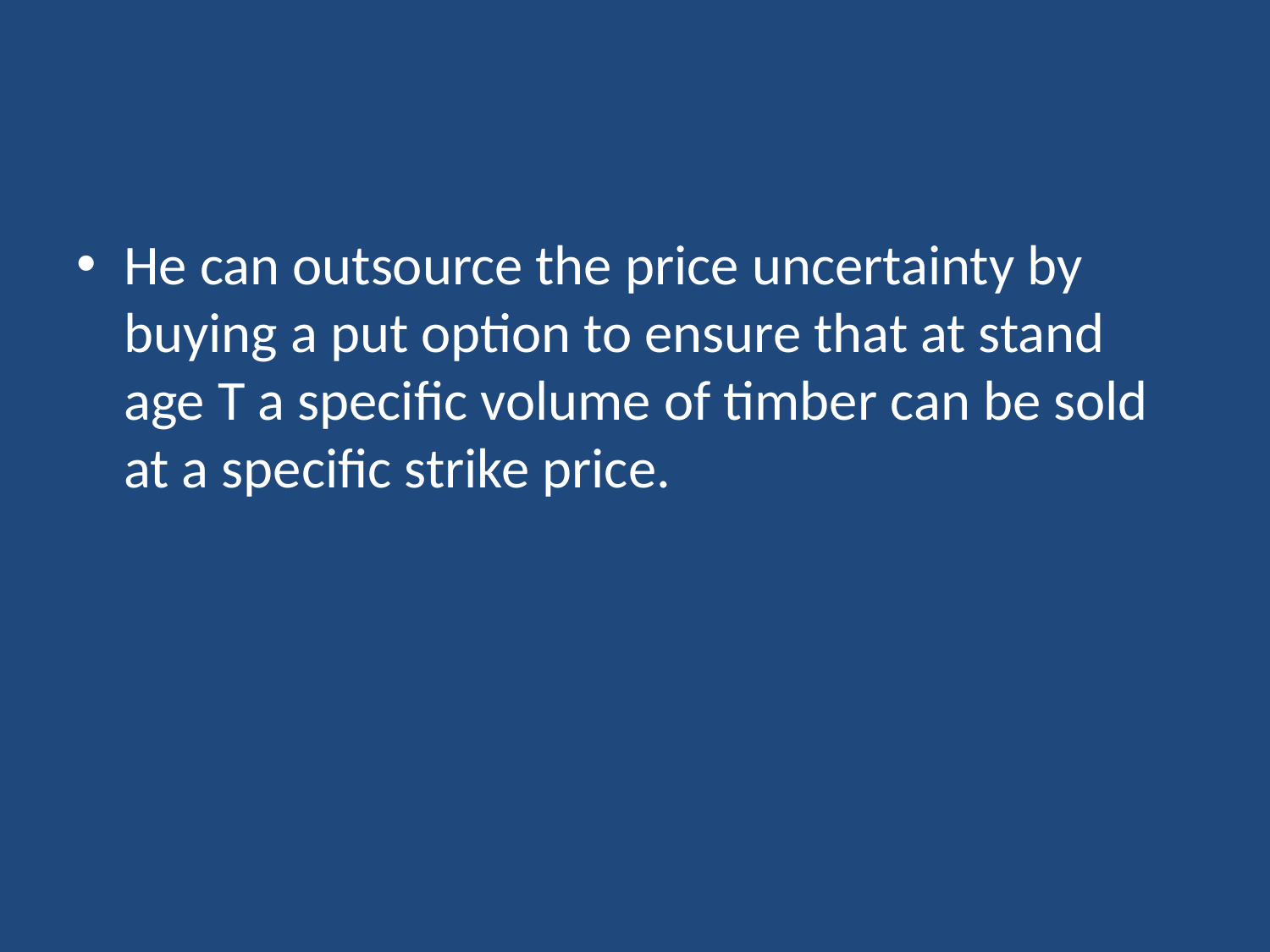

#
He can outsource the price uncertainty by buying a put option to ensure that at stand age T a specific volume of timber can be sold at a specific strike price.